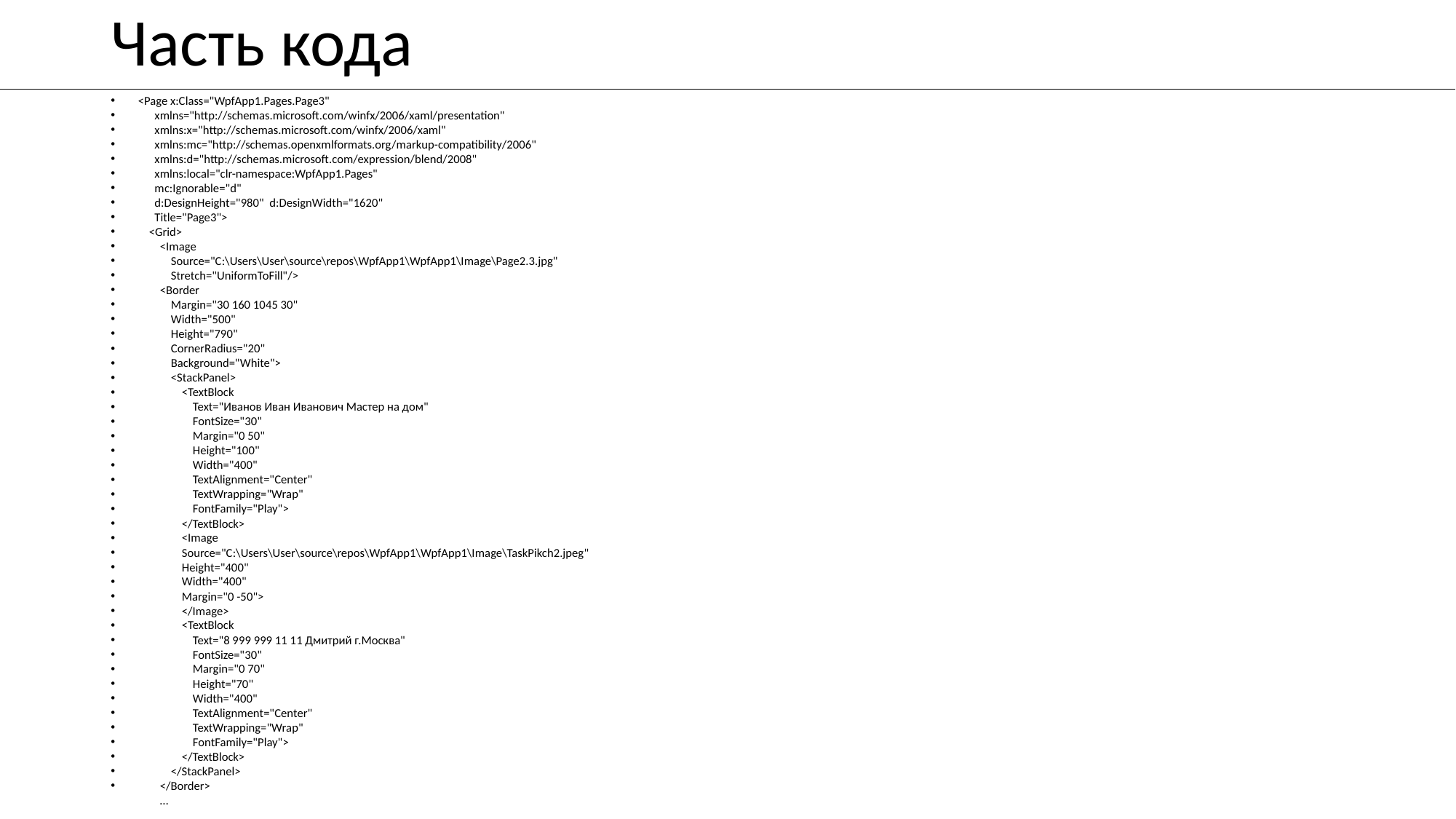

# Часть кода
<Page x:Class="WpfApp1.Pages.Page3"
      xmlns="http://schemas.microsoft.com/winfx/2006/xaml/presentation"
      xmlns:x="http://schemas.microsoft.com/winfx/2006/xaml"
      xmlns:mc="http://schemas.openxmlformats.org/markup-compatibility/2006"
      xmlns:d="http://schemas.microsoft.com/expression/blend/2008"
      xmlns:local="clr-namespace:WpfApp1.Pages"
      mc:Ignorable="d"
      d:DesignHeight="980"  d:DesignWidth="1620"
      Title="Page3">
    <Grid>
        <Image
            Source="C:\Users\User\source\repos\WpfApp1\WpfApp1\Image\Page2.3.jpg"
            Stretch="UniformToFill"/>
        <Border
            Margin="30 160 1045 30"
            Width="500"
            Height="790"
            CornerRadius="20"
            Background="White">
            <StackPanel>
                <TextBlock
                    Text="Иванов Иван Иванович Мастер на дом"
                    FontSize="30"
                    Margin="0 50"
                    Height="100"
                    Width="400"
                    TextAlignment="Center"
                    TextWrapping="Wrap"
                    FontFamily="Play">
                </TextBlock>
                <Image
                Source="C:\Users\User\source\repos\WpfApp1\WpfApp1\Image\TaskPikch2.jpeg"
                Height="400"
                Width="400"
                Margin="0 -50">
                </Image>
                <TextBlock
                    Text="8 999 999 11 11 Дмитрий г.Москва"
                    FontSize="30"
                    Margin="0 70"
                    Height="70"
                    Width="400"
                    TextAlignment="Center"
                    TextWrapping="Wrap"
                    FontFamily="Play">
                </TextBlock>
            </StackPanel>
        </Border>
                  …